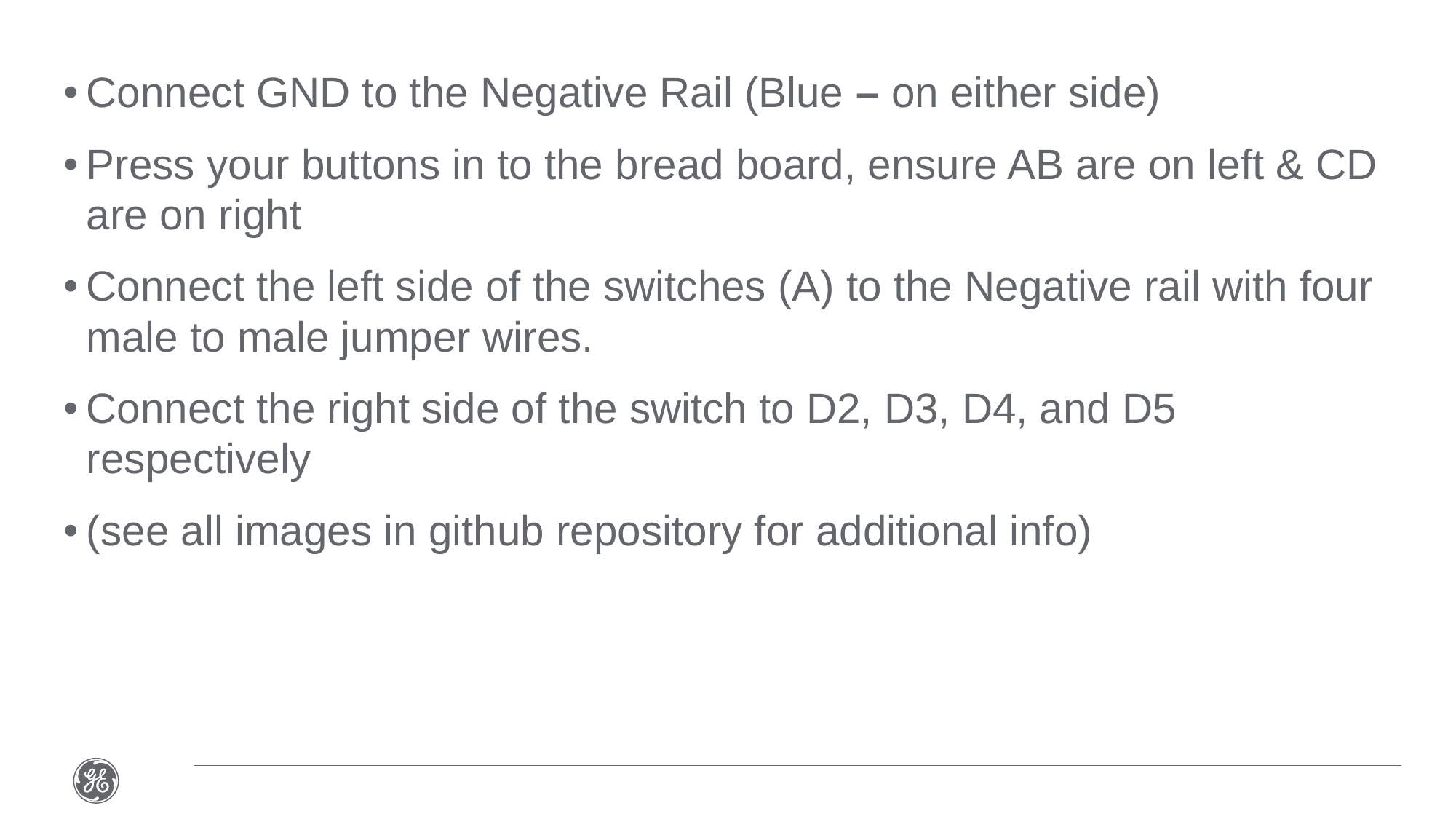

Connect GND to the Negative Rail (Blue – on either side)
Press your buttons in to the bread board, ensure AB are on left & CD are on right
Connect the left side of the switches (A) to the Negative rail with four male to male jumper wires.
Connect the right side of the switch to D2, D3, D4, and D5 respectively
(see all images in github repository for additional info)